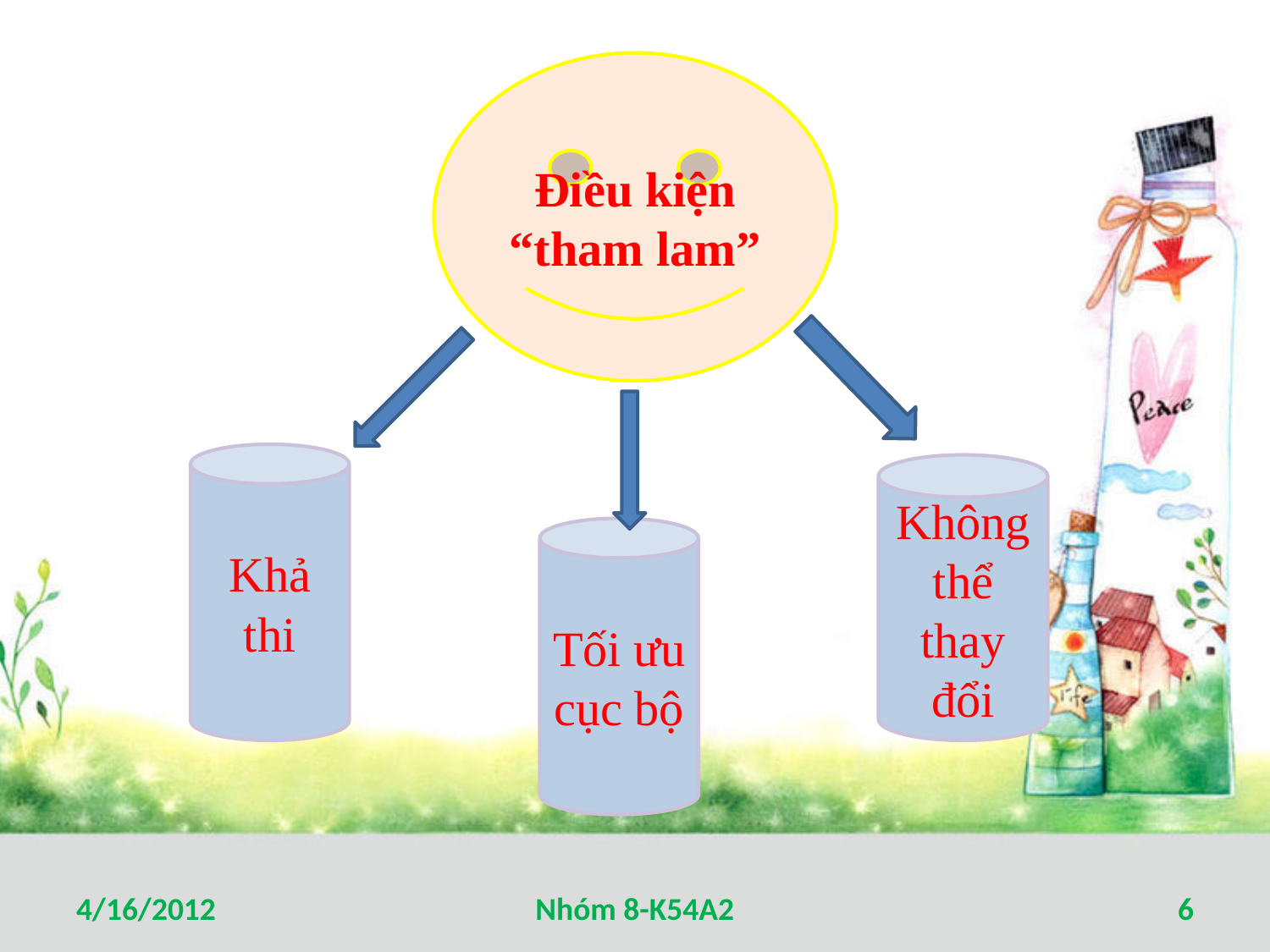

#
Điều kiện “tham lam”

Khả thi
Không thể thay đổi
Tối ưu cục bộ
4/16/2012
Nhóm 8-K54A2
6